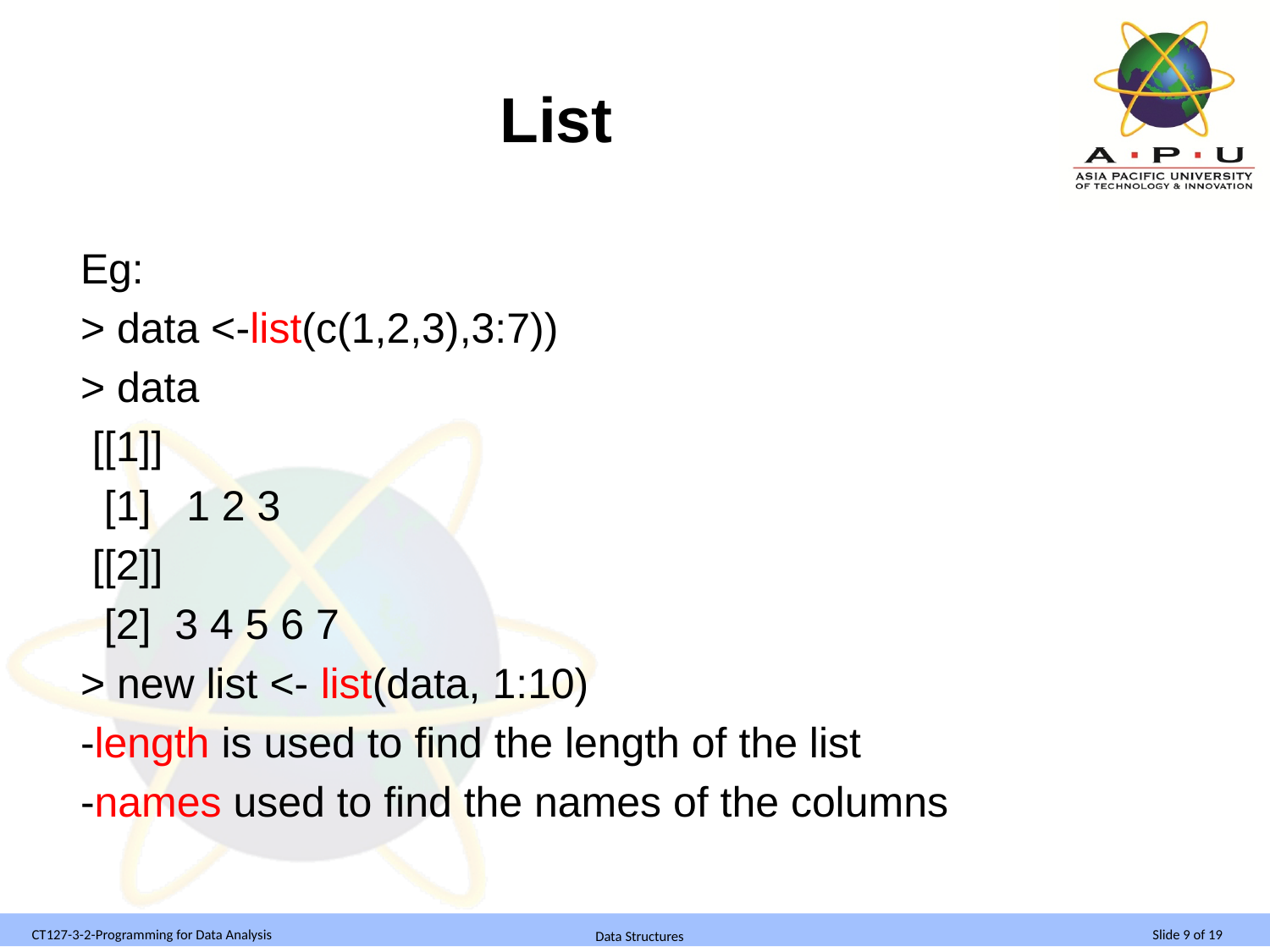

# List
Eg:
> data <-list(c(1,2,3),3:7))
> data
 [[1]]
  [1]   1 2 3
 [[2]]
  [2]  3 4 5 6 7
> new list <- list(data, 1:10)
-length is used to find the length of the list
-names used to find the names of the columns